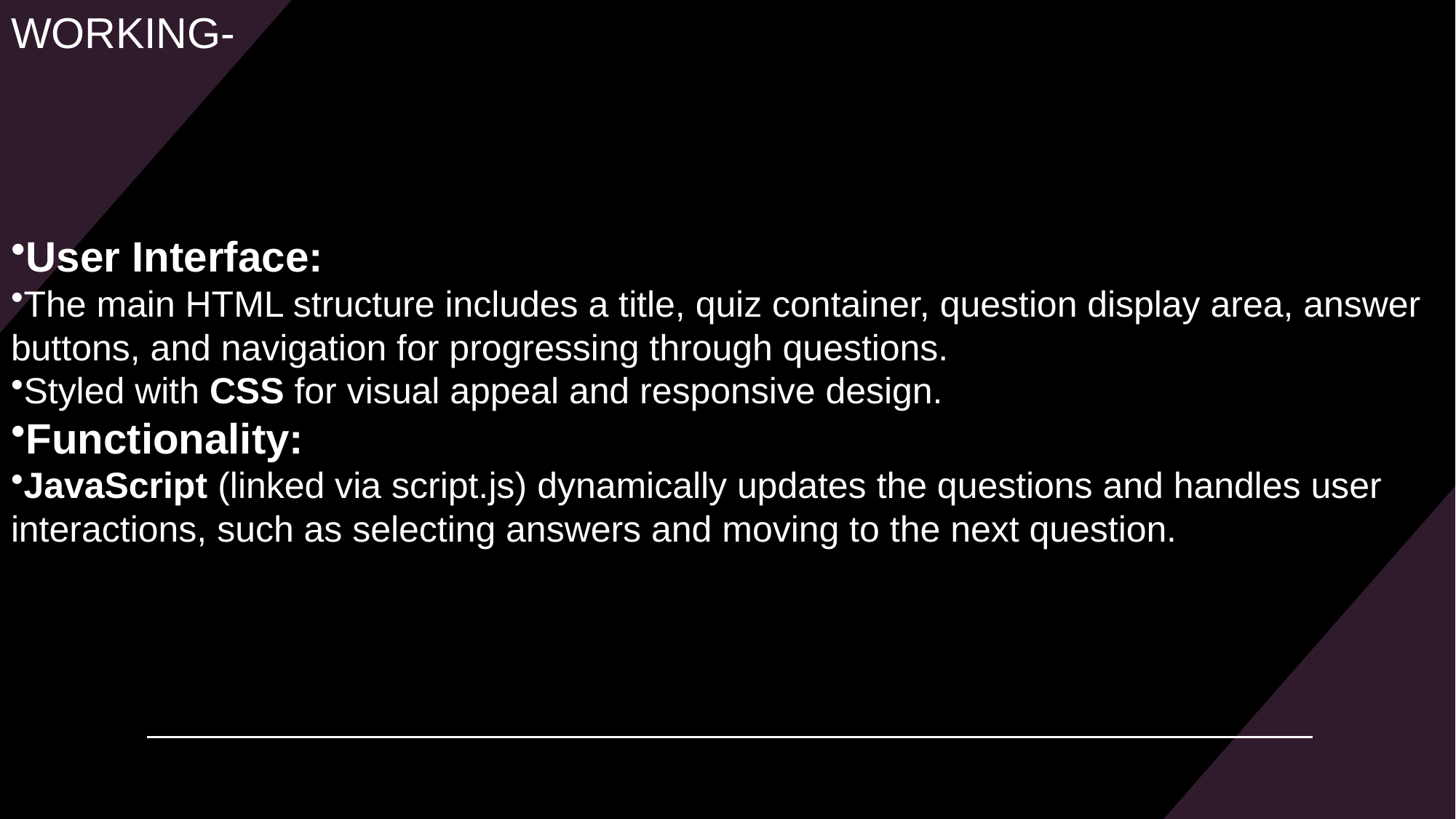

# WORKING-
User Interface:
The main HTML structure includes a title, quiz container, question display area, answer buttons, and navigation for progressing through questions.
Styled with CSS for visual appeal and responsive design.
Functionality:
JavaScript (linked via script.js) dynamically updates the questions and handles user interactions, such as selecting answers and moving to the next question.